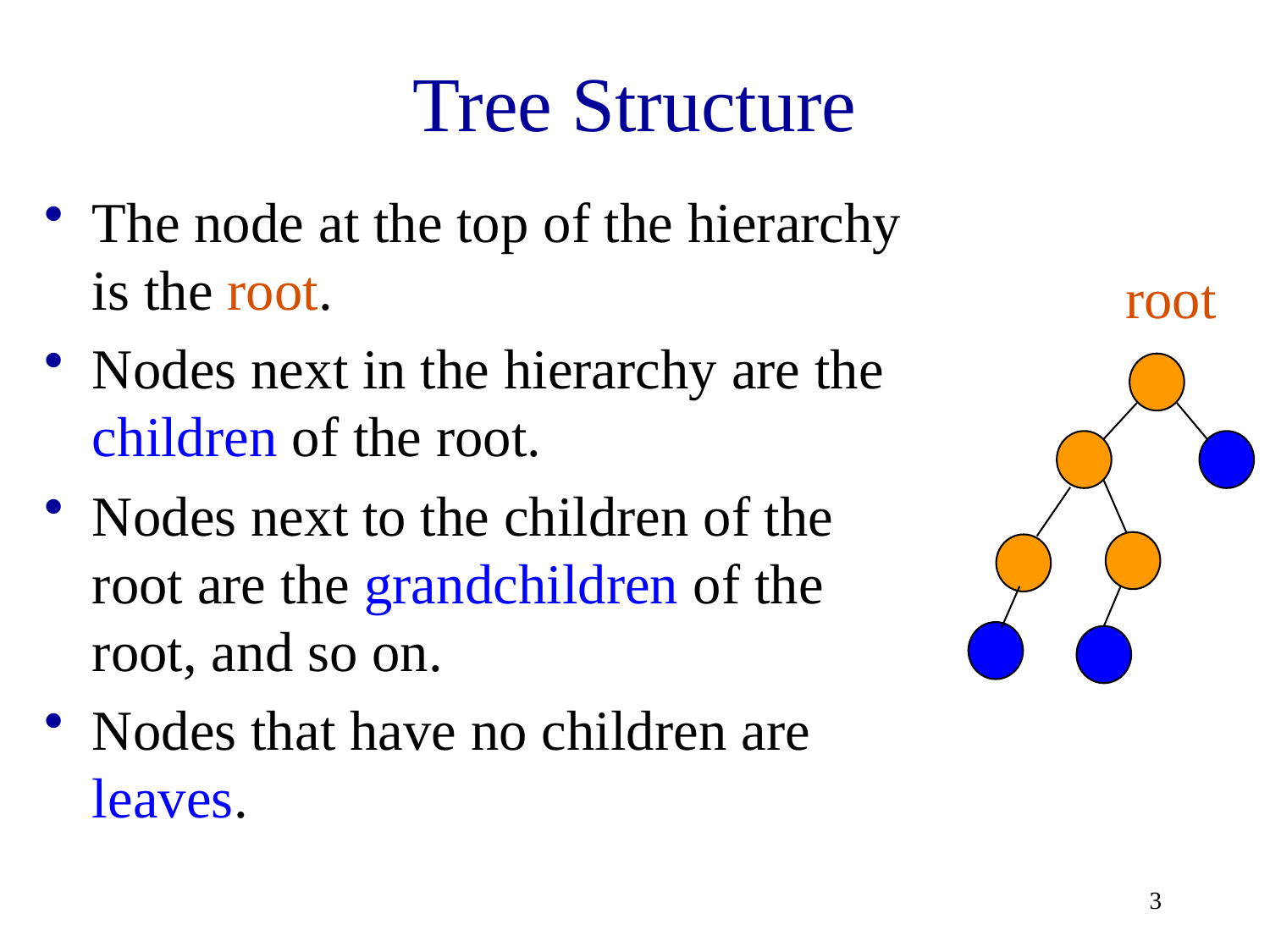

# Tree Structure
The node at the top of the hierarchy is the root.
Nodes next in the hierarchy are the children of the root.
Nodes next to the children of the root are the grandchildren of the root, and so on.
Nodes that have no children are leaves.
root

3